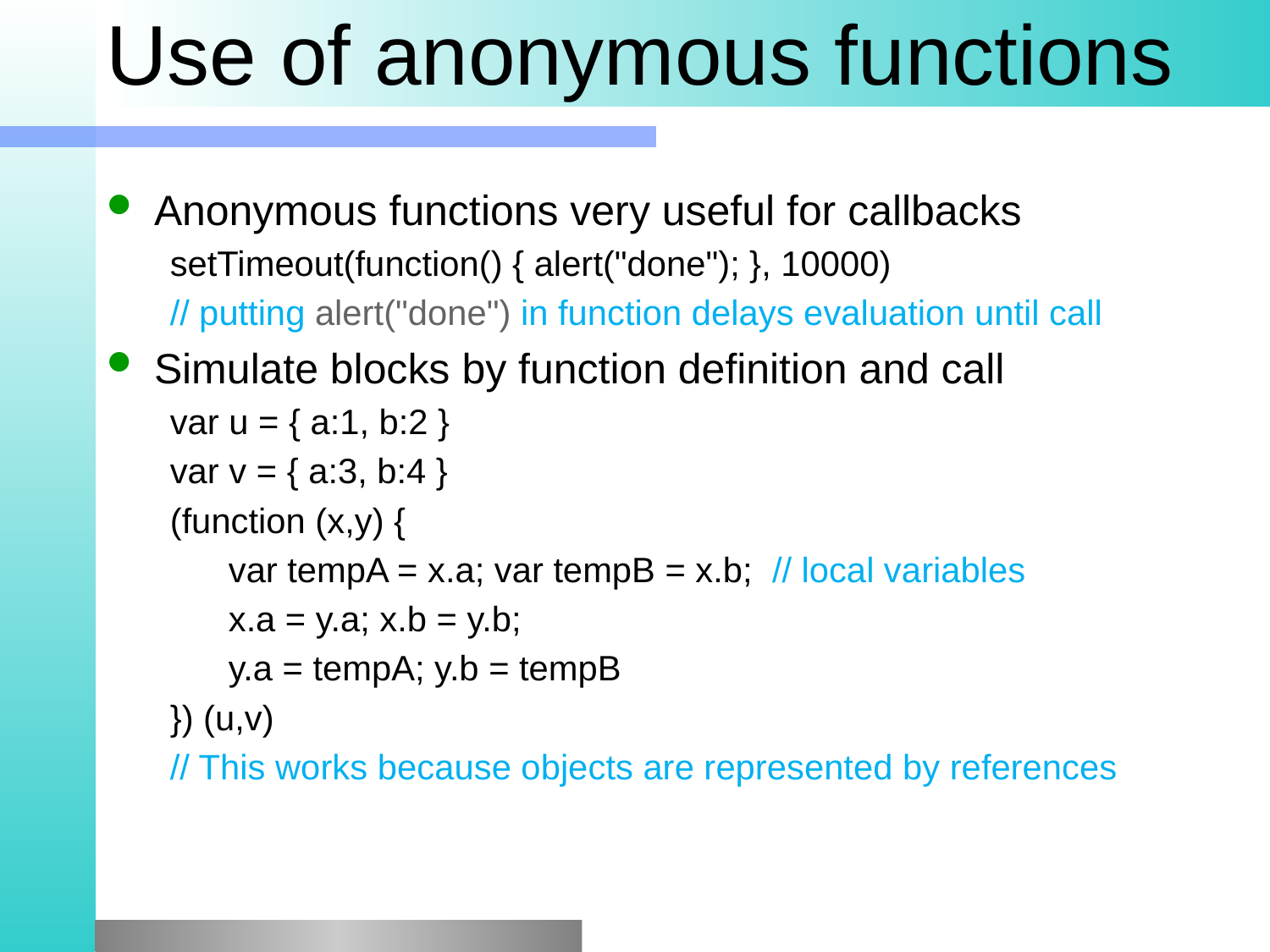

# Use of anonymous functions
Anonymous functions very useful for callbacks
setTimeout(function() { alert("done"); }, 10000)
// putting alert("done") in function delays evaluation until call
Simulate blocks by function definition and call
var u = { a:1, b:2 }
var v = { a:3, b:4 }
(function (x,y) {
      var tempA = x.a; var tempB = x.b;  // local variables
      x.a = y.a; x.b = y.b;
      y.a = tempA; y.b = tempB
}) (u,v)
// This works because objects are represented by references